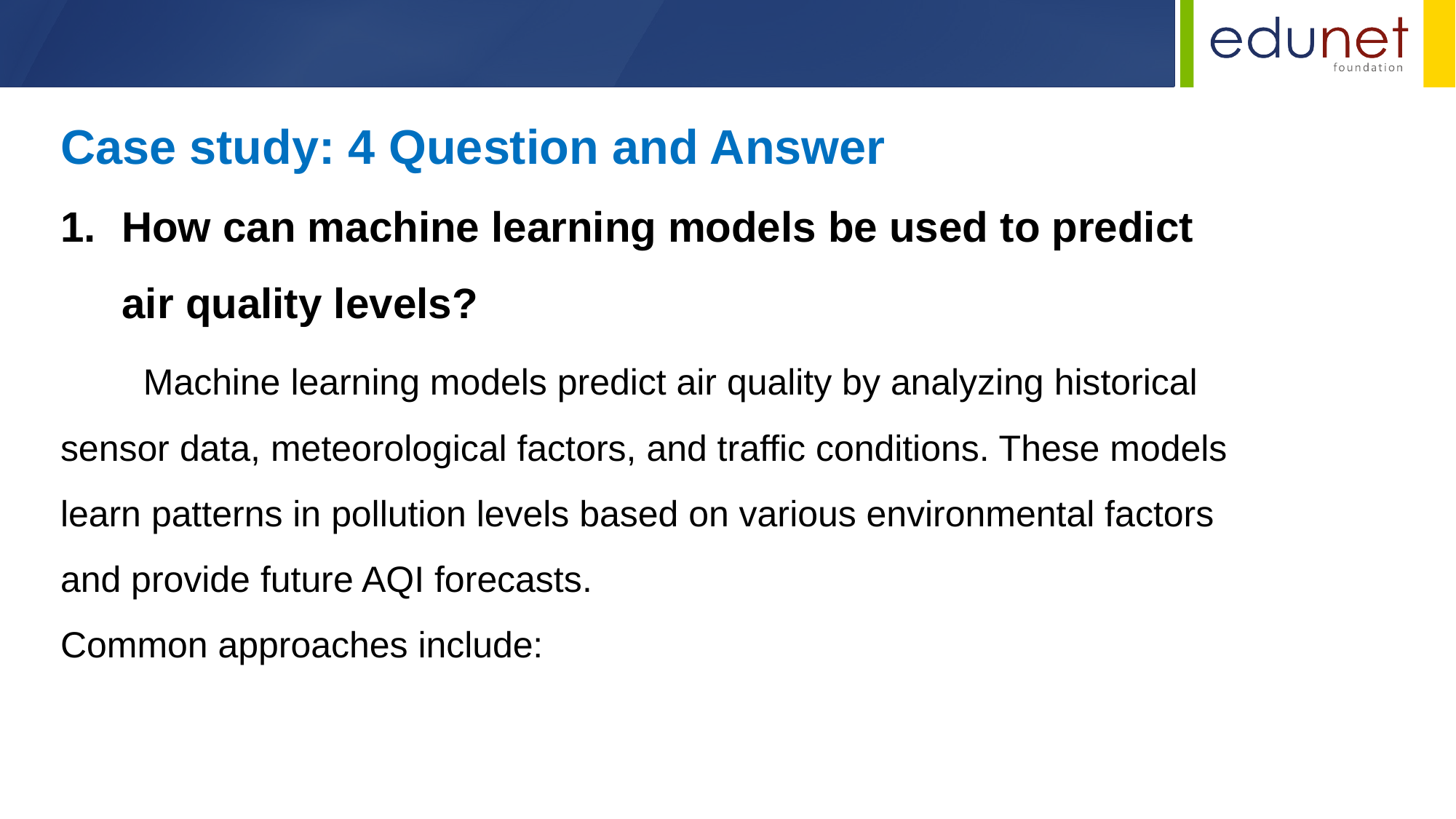

Case study: 4 Question and Answer
How can machine learning models be used to predict air quality levels?
       Machine learning models predict air quality by analyzing historical sensor data, meteorological factors, and traffic conditions. These models learn patterns in pollution levels based on various environmental factors and provide future AQI forecasts.
Common approaches include: